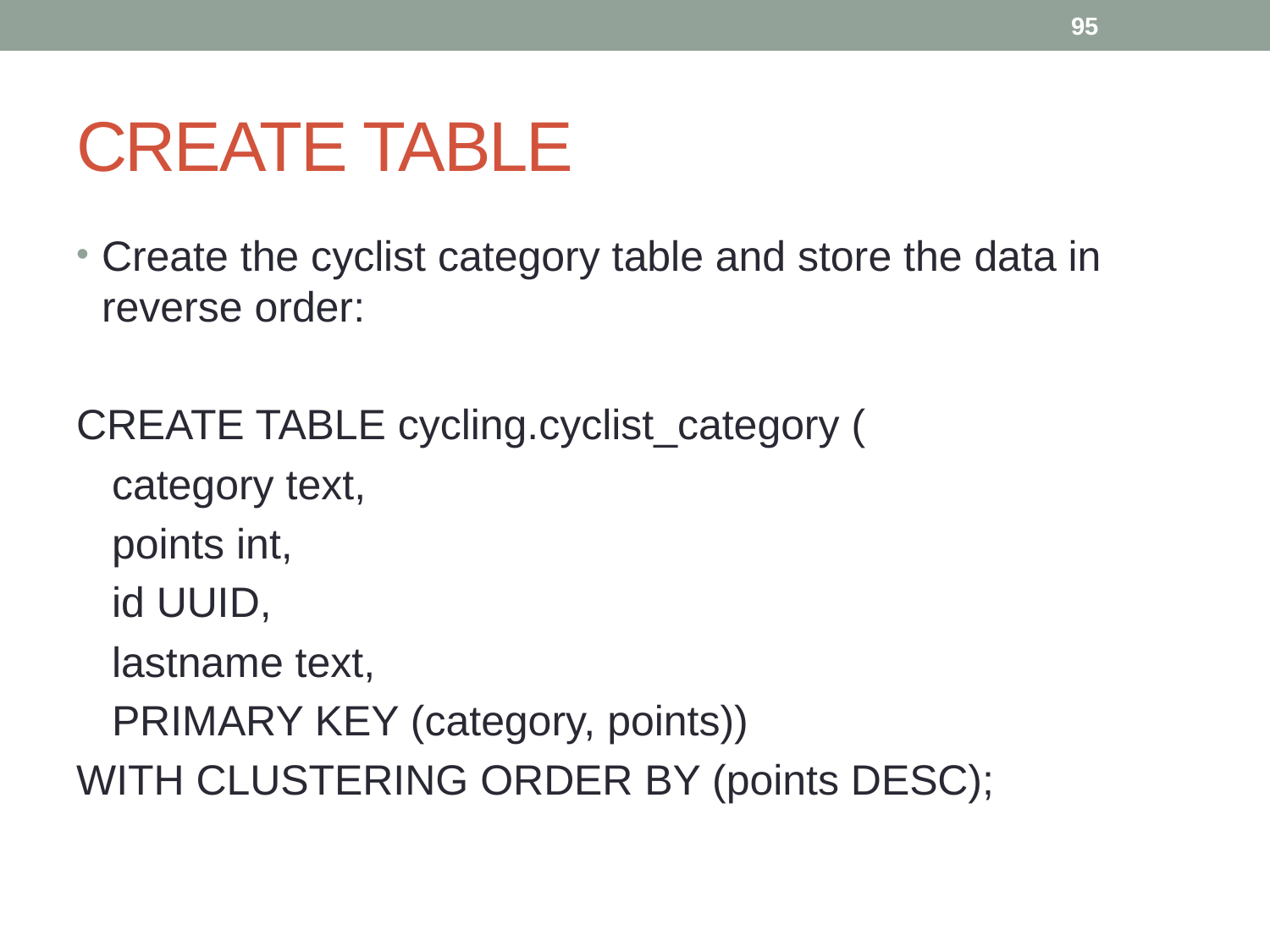

95
# CREATE TABLE
Create the cyclist category table and store the data in reverse order:

CREATE TABLE cycling.cyclist_category (
   category text,
   points int,
   id UUID,
   lastname text,
   PRIMARY KEY (category, points))
WITH CLUSTERING ORDER BY (points DESC);